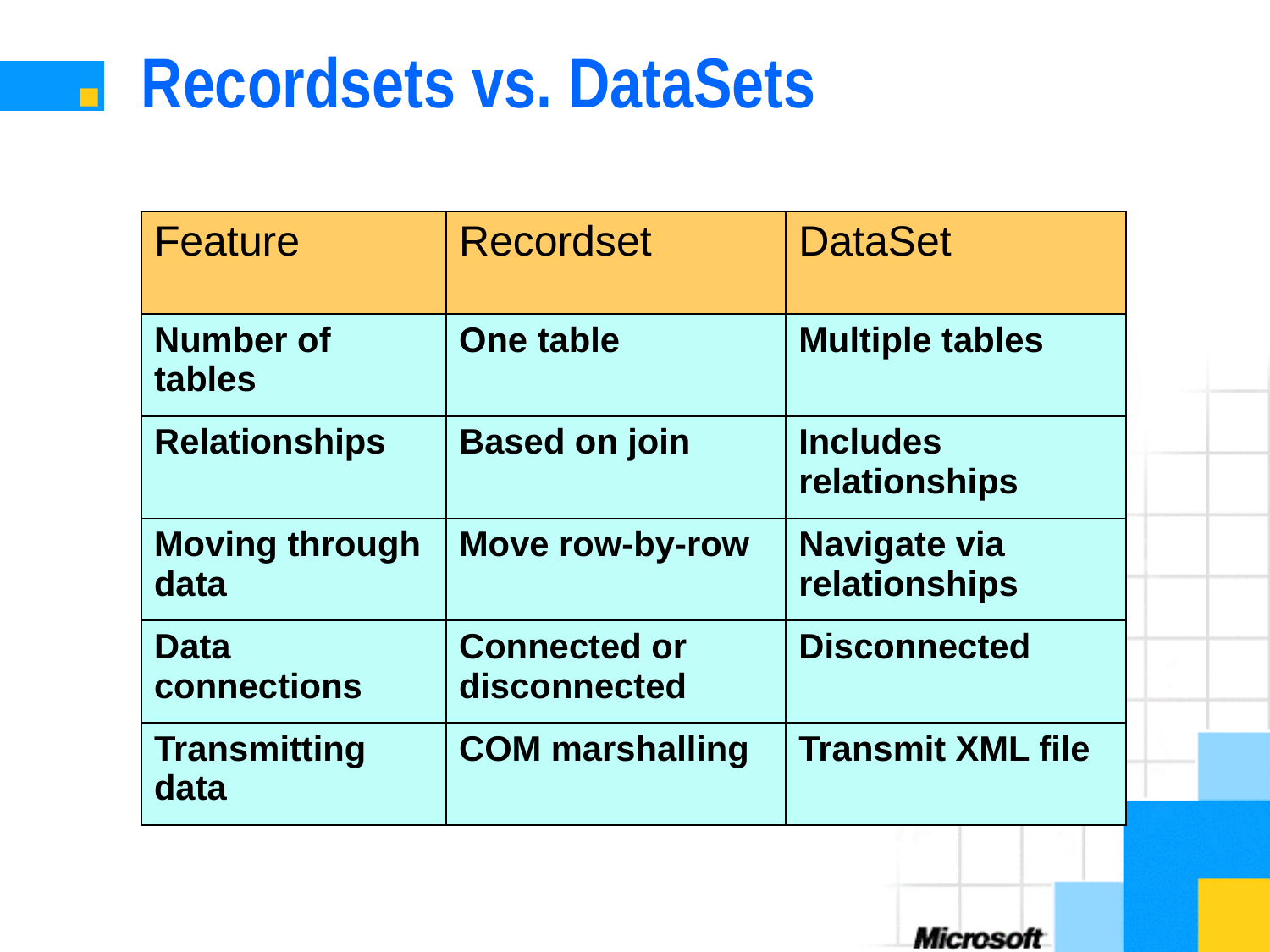

# Recordsets vs. DataSets
| Feature | Recordset | DataSet |
| --- | --- | --- |
| Number of tables | One table | Multiple tables |
| Relationships | Based on join | Includes relationships |
| Moving through data | Move row-by-row | Navigate via relationships |
| Data connections | Connected or disconnected | Disconnected |
| Transmitting data | COM marshalling | Transmit XML file |